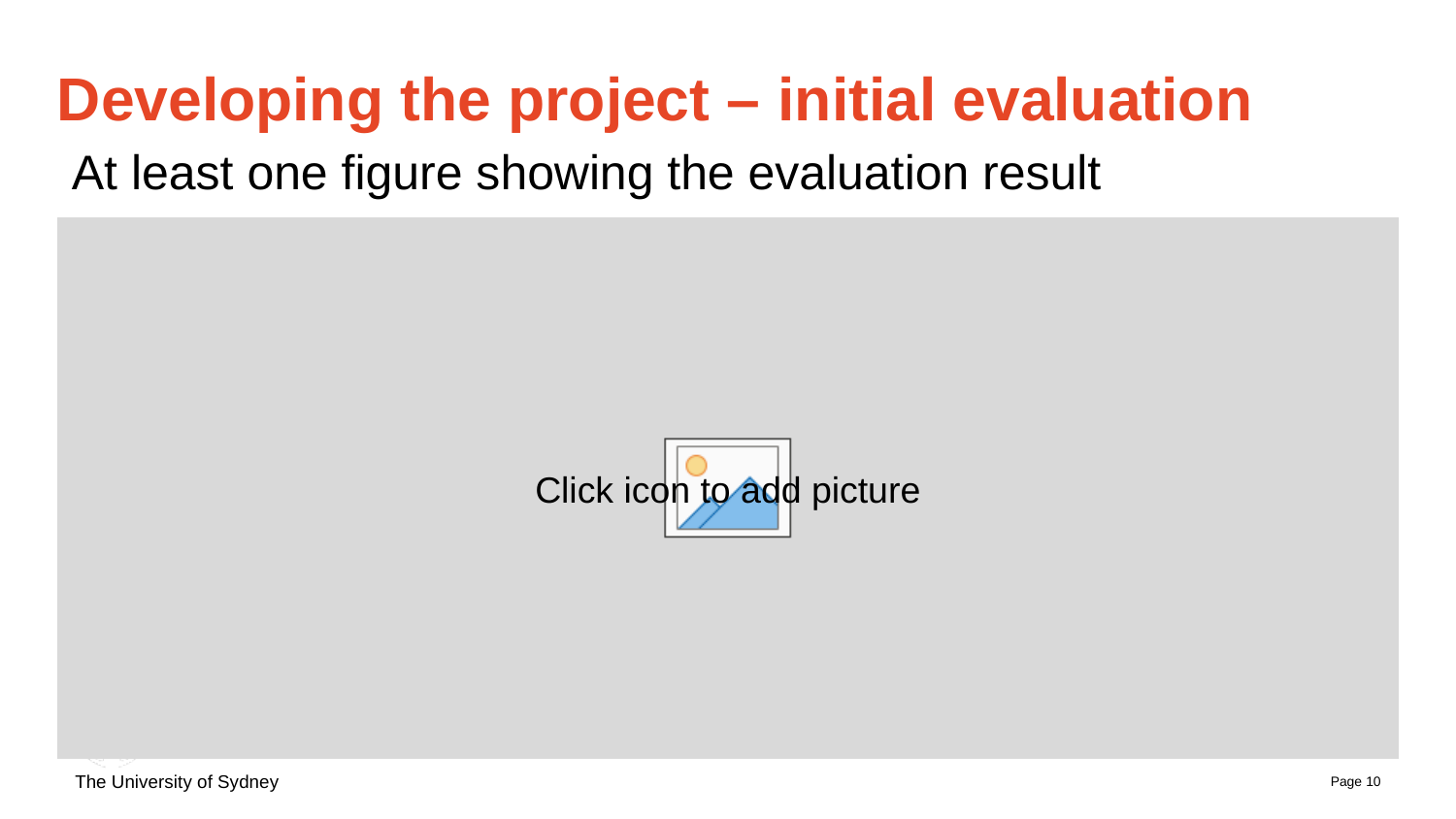

# Developing the project – initial evaluation
At least one figure showing the evaluation result